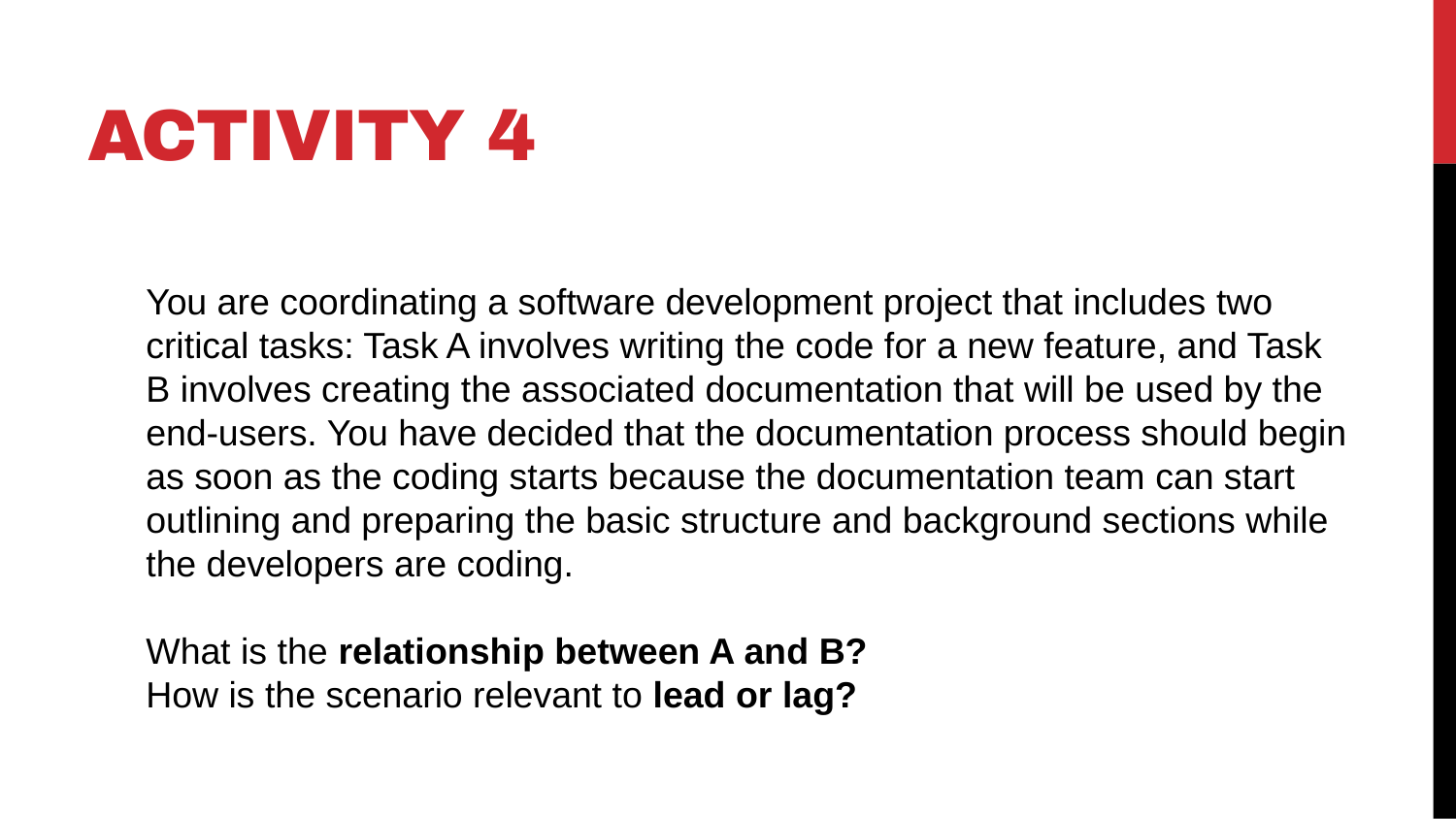

# Activity 4
You are coordinating a software development project that includes two critical tasks: Task A involves writing the code for a new feature, and Task B involves creating the associated documentation that will be used by the end-users. You have decided that the documentation process should begin as soon as the coding starts because the documentation team can start outlining and preparing the basic structure and background sections while the developers are coding.

What is the relationship between A and B?
How is the scenario relevant to lead or lag?